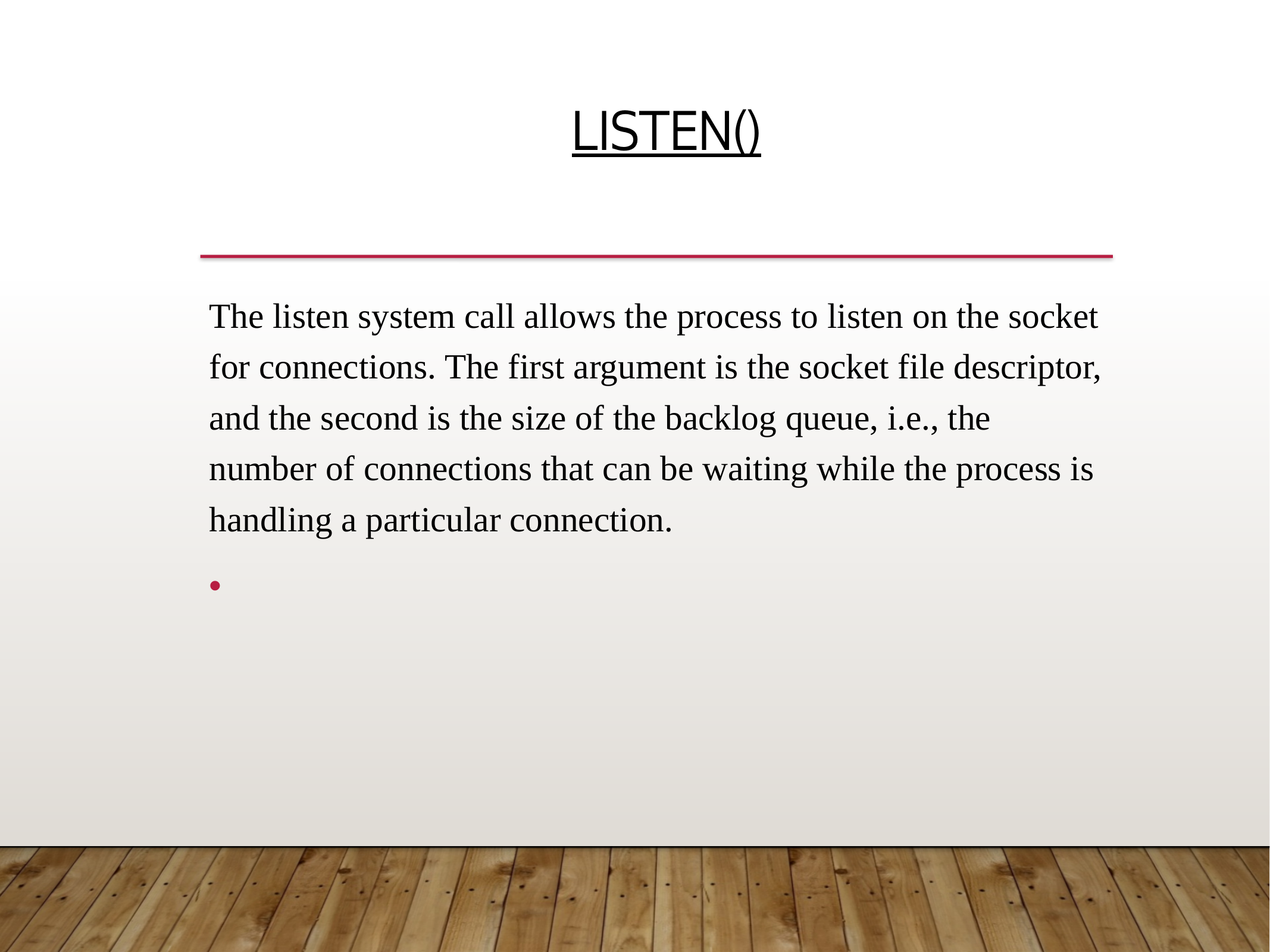

LISTEN()
The listen system call allows the process to listen on the socket for connections. The first argument is the socket file descriptor, and the second is the size of the backlog queue, i.e., the number of connections that can be waiting while the process is handling a particular connection.